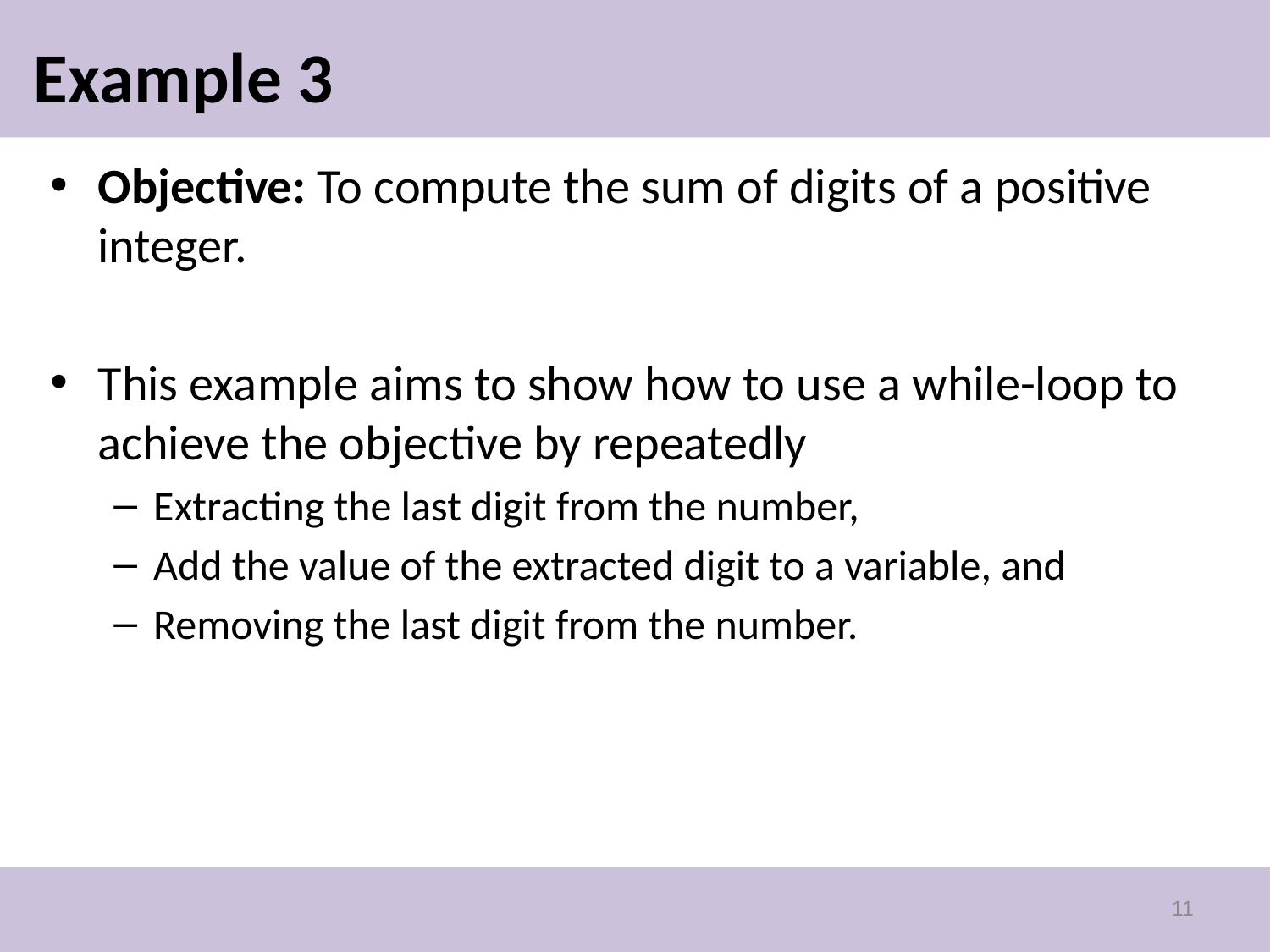

# Example 3
Objective: To compute the sum of digits of a positive integer.

This example aims to show how to use a while-loop to achieve the objective by repeatedly
Extracting the last digit from the number,
Add the value of the extracted digit to a variable, and
Removing the last digit from the number.
11